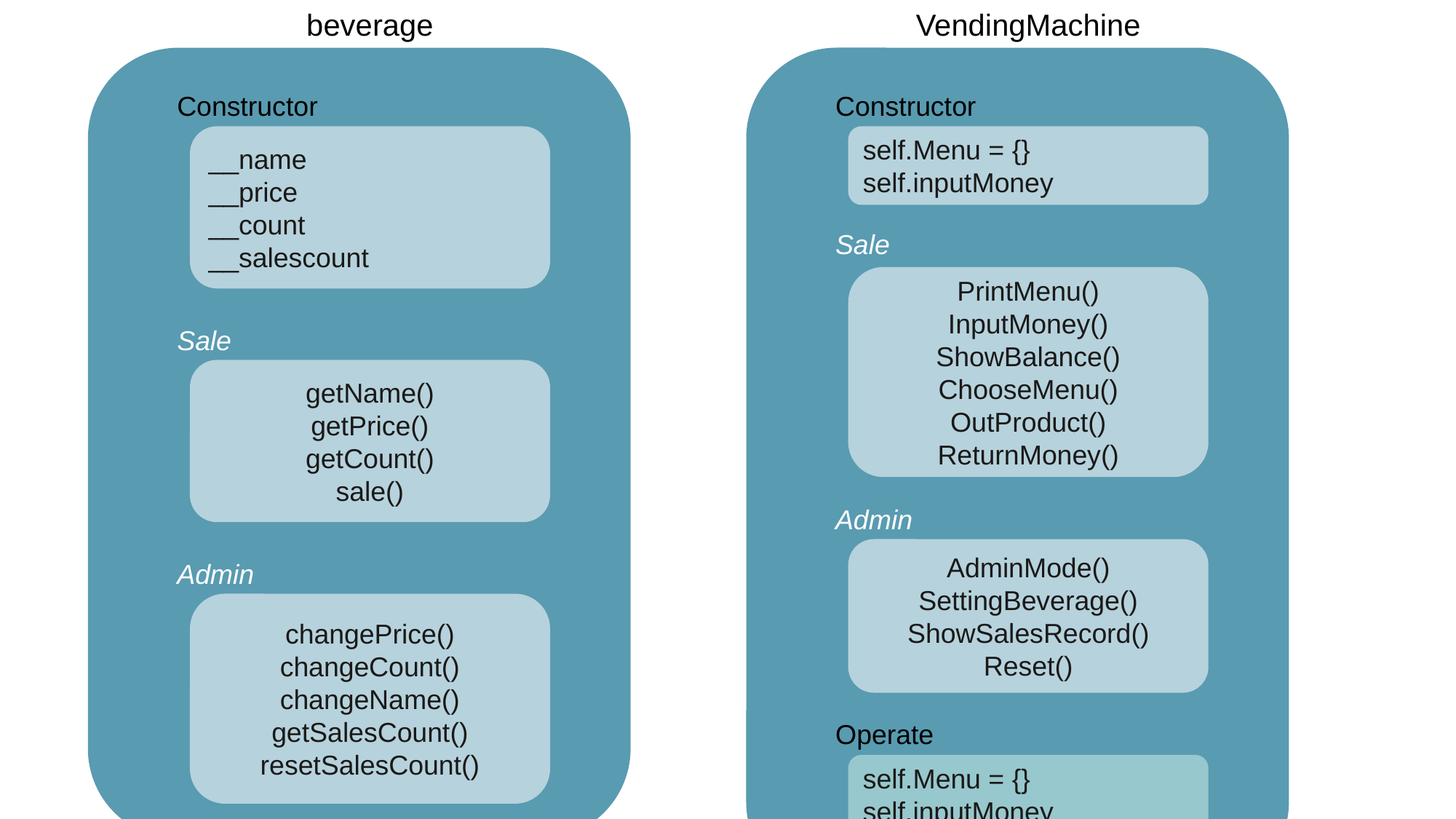

beverage

Constructor

__name
__price
__count
__salescount
Sale

getName()
getPrice()
getCount()
sale()
Admin

changePrice()
changeCount()
changeName()
getSalesCount()
resetSalesCount()

VendingMachine

Constructor

self.Menu = {}
self.inputMoney
Sale

PrintMenu()
InputMoney()
ShowBalance()
ChooseMenu()
OutProduct()
ReturnMoney()
Admin

AdminMode()
SettingBeverage()
ShowSalesRecord()
Reset()

Operate

self.Menu = {}
self.inputMoney